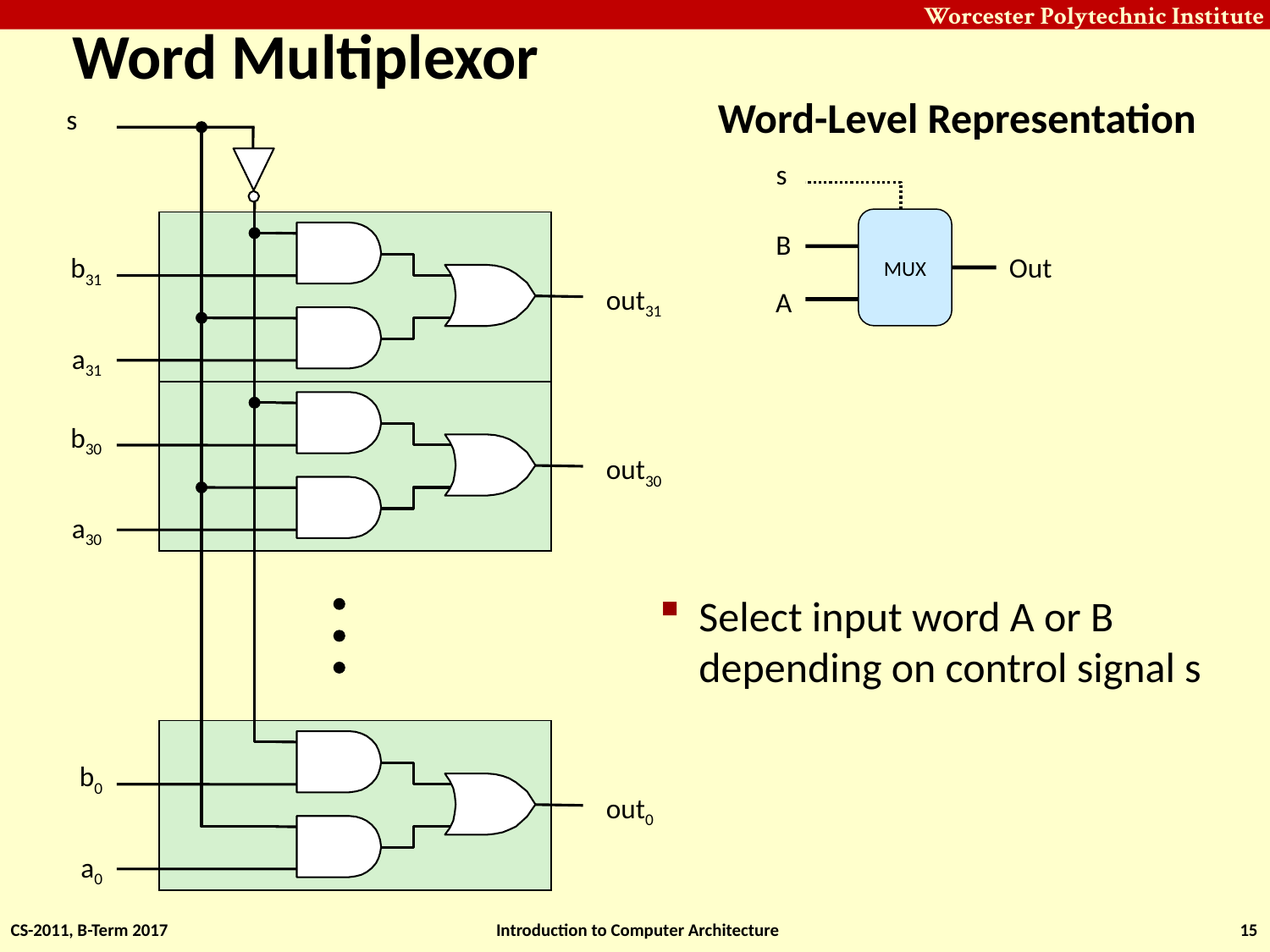

# Word Multiplexor
Word-Level Representation
s

b31

out31

a31

b30

out30

a30

b0

out0

a0

s

MUX
B
Out

A

Select input word A or B depending on control signal s
CS-2011, B-Term 2017
Introduction to Computer Architecture
15